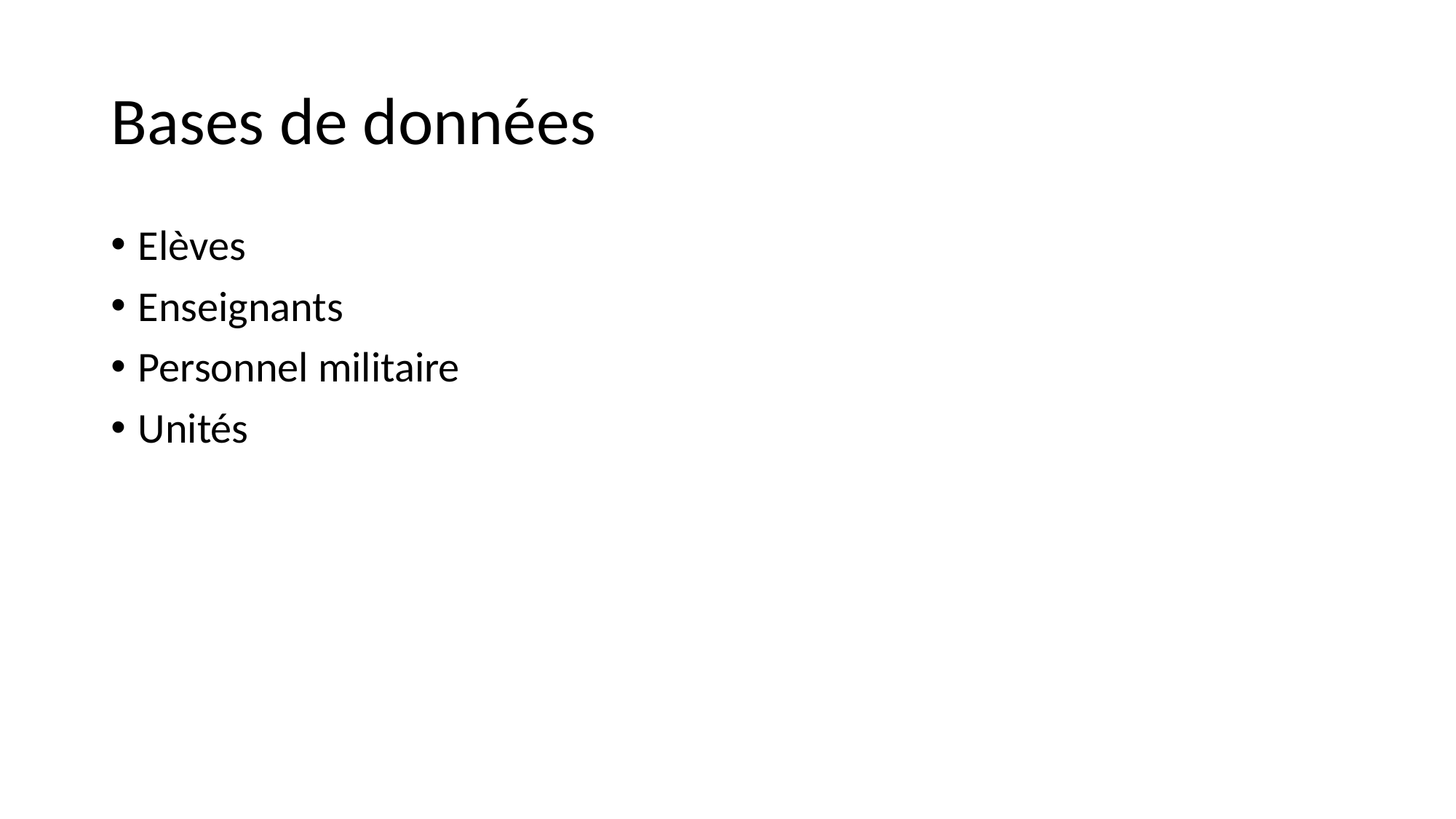

# Bases de données
Elèves
Enseignants
Personnel militaire
Unités